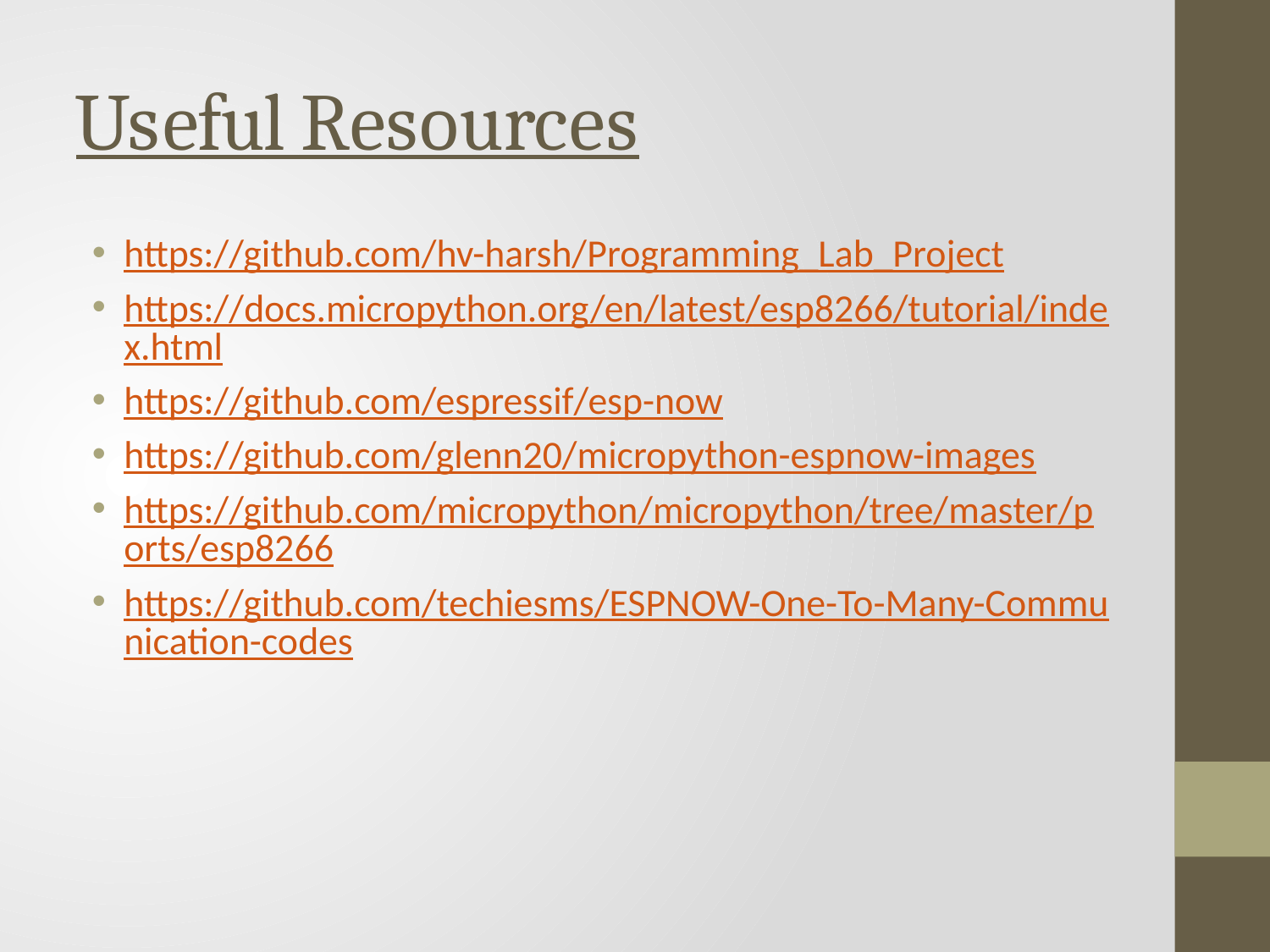

# Useful Resources
https://github.com/hv-harsh/Programming_Lab_Project
https://docs.micropython.org/en/latest/esp8266/tutorial/index.html
https://github.com/espressif/esp-now
https://github.com/glenn20/micropython-espnow-images
https://github.com/micropython/micropython/tree/master/ports/esp8266
https://github.com/techiesms/ESPNOW-One-To-Many-Communication-codes